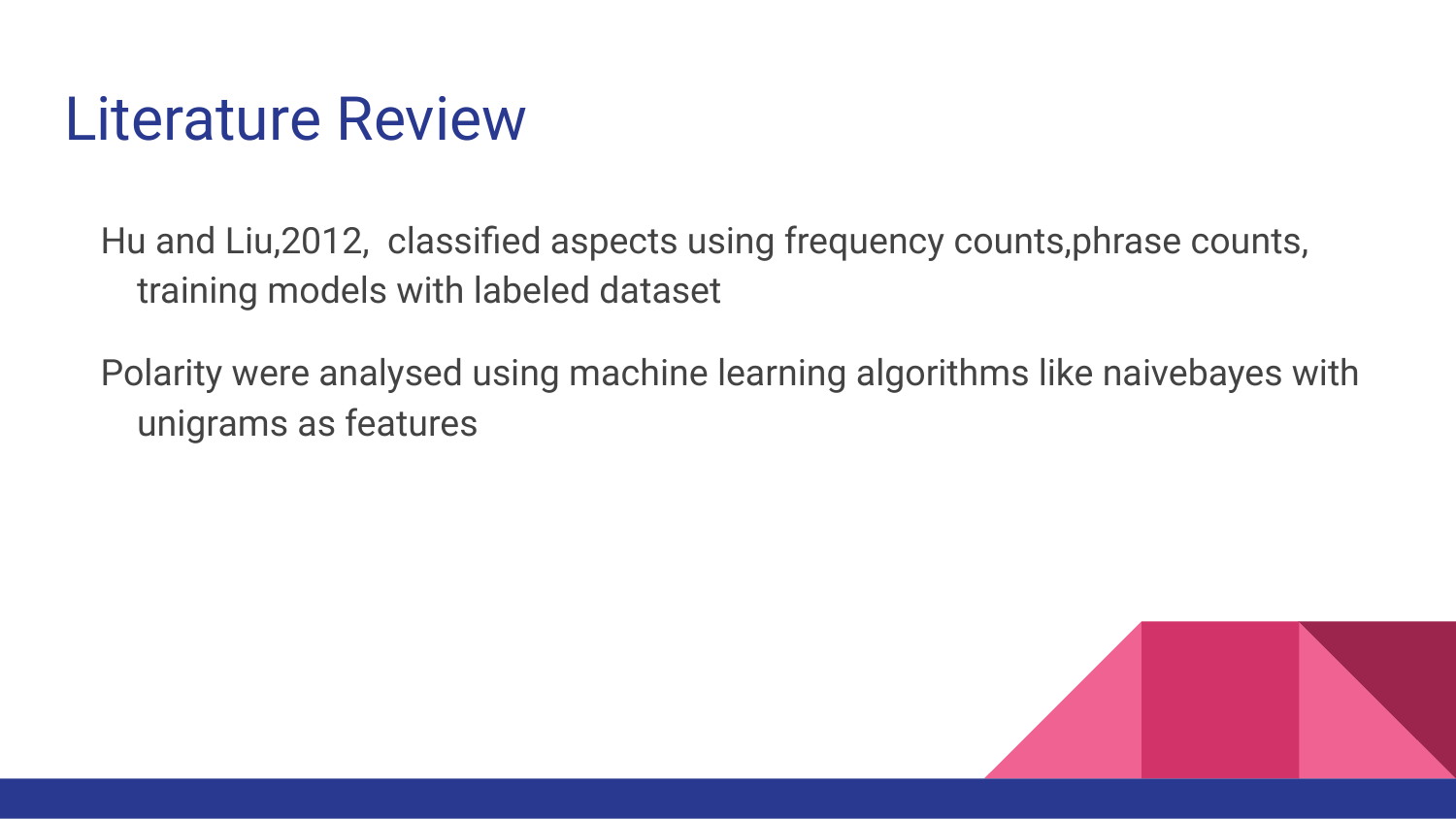

# Literature Review
Hu and Liu,2012,  classified aspects using frequency counts,phrase counts, training models with labeled dataset
Polarity were analysed using machine learning algorithms like naivebayes with unigrams as features